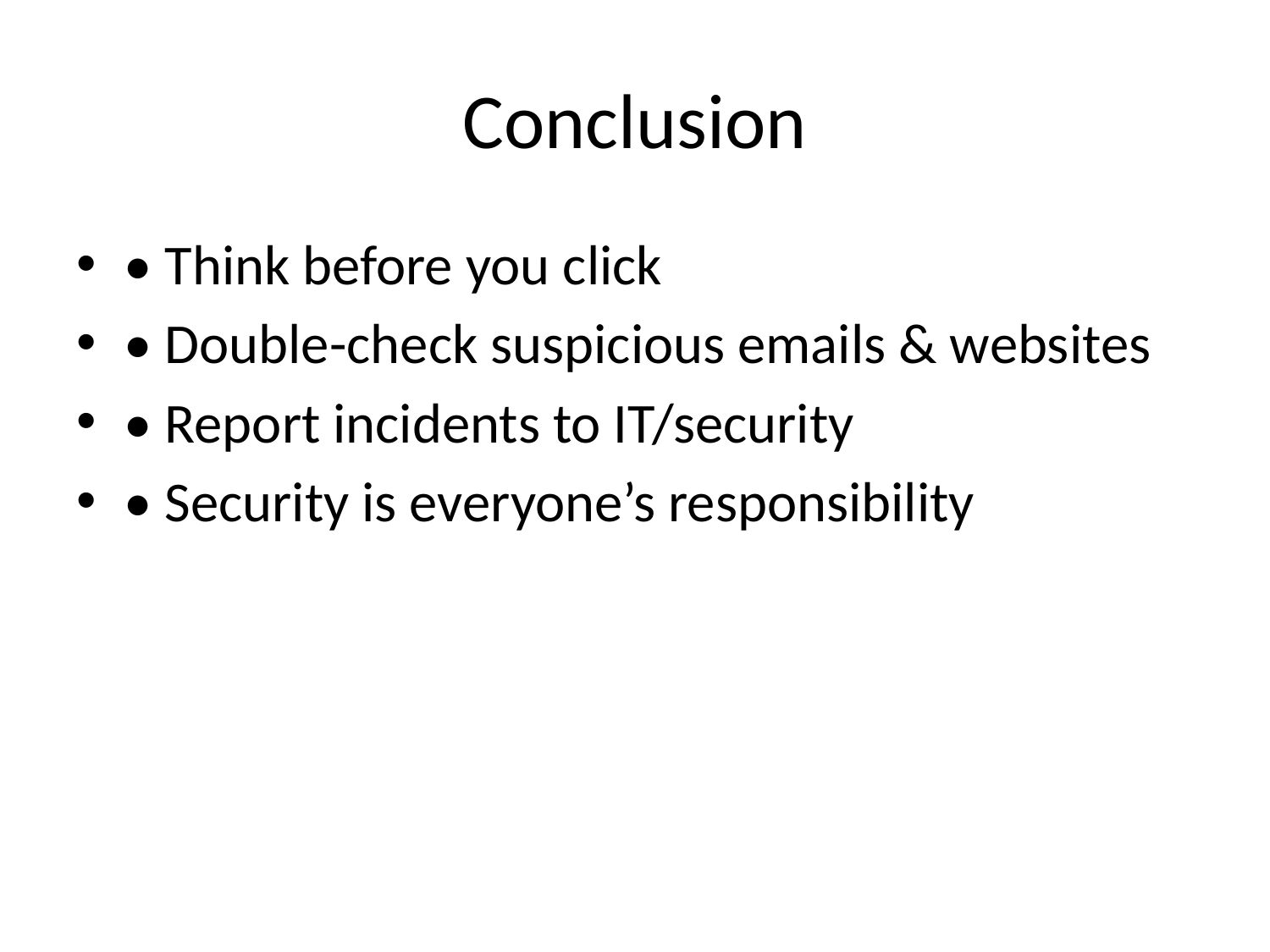

# Conclusion
• Think before you click
• Double-check suspicious emails & websites
• Report incidents to IT/security
• Security is everyone’s responsibility